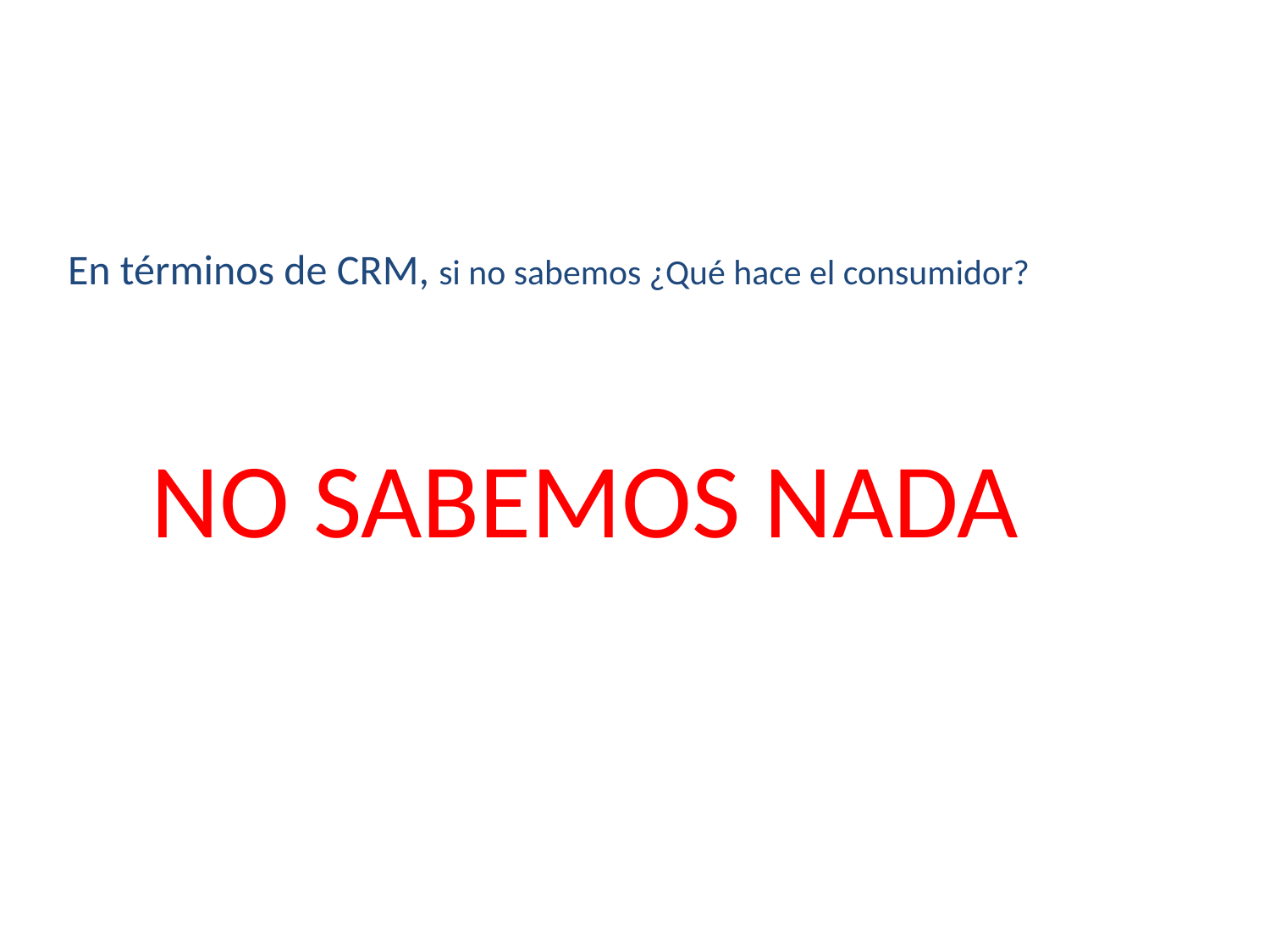

En términos de CRM, si no sabemos ¿Qué hace el consumidor?
NO SABEMOS NADA